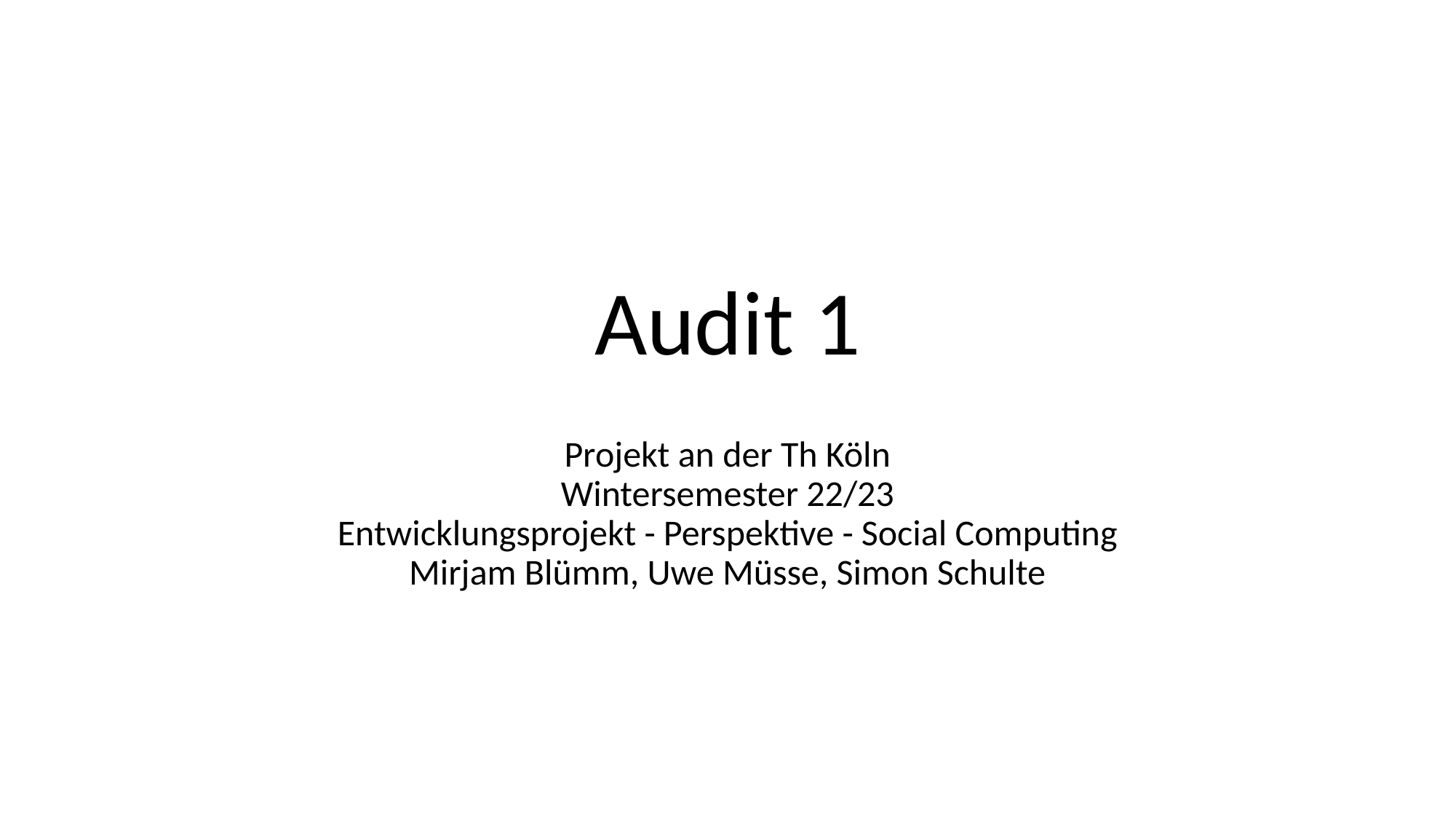

# Audit 1
Projekt an der Th Köln
Wintersemester 22/23
Entwicklungsprojekt - Perspektive - Social Computing
Mirjam Blümm, Uwe Müsse, Simon Schulte